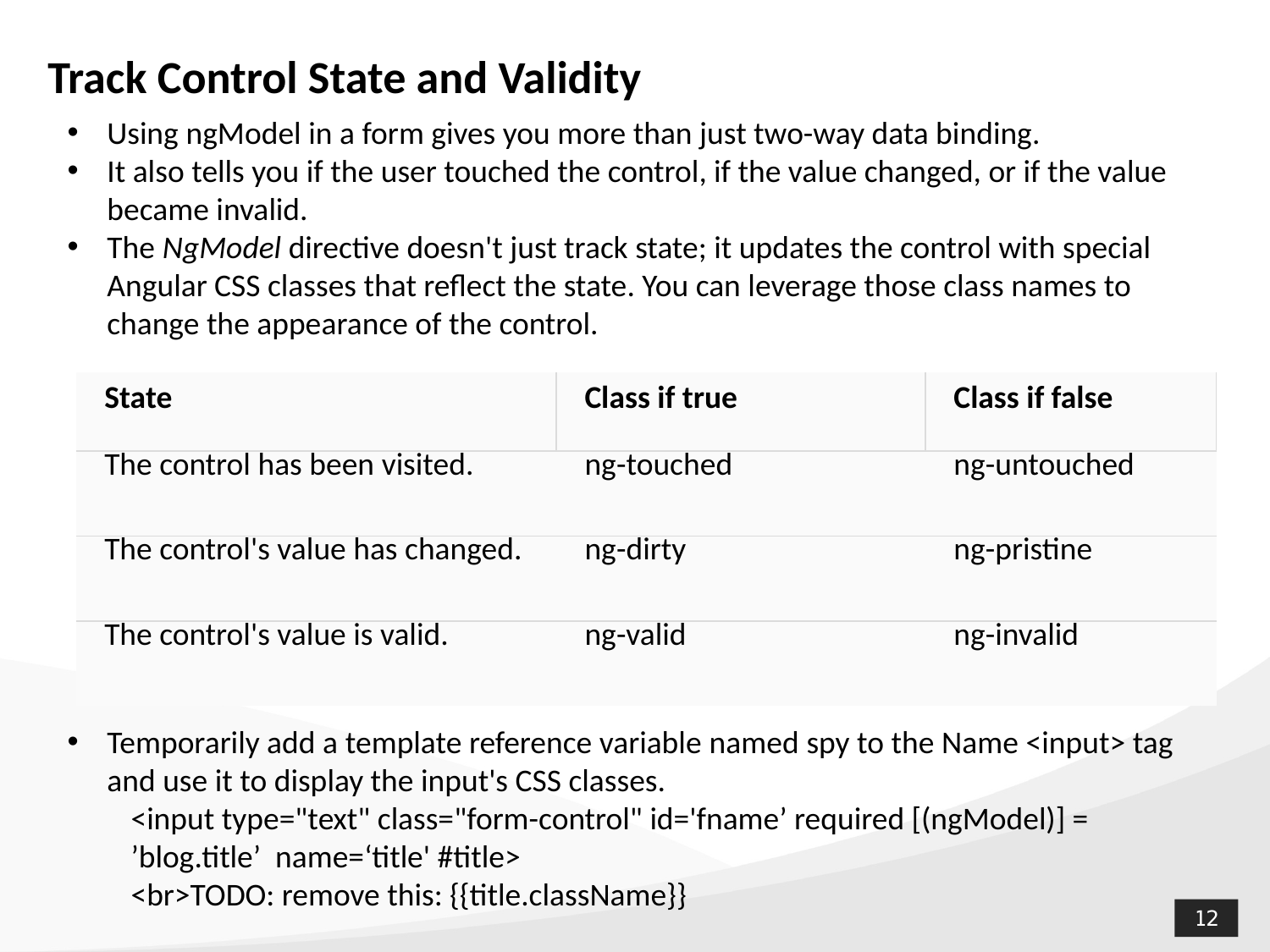

# Track Control State and Validity
Using ngModel in a form gives you more than just two-way data binding.
It also tells you if the user touched the control, if the value changed, or if the value became invalid.
The NgModel directive doesn't just track state; it updates the control with special Angular CSS classes that reflect the state. You can leverage those class names to change the appearance of the control.

Temporarily add a template reference variable named spy to the Name <input> tag and use it to display the input's CSS classes.
<input type="text" class="form-control" id='fname’ required [(ngModel)] = ’blog.title’  name=‘title' #title>
<br>TODO: remove this: {{title.className}}
| State | Class if true | Class if false |
| --- | --- | --- |
| The control has been visited. | ng-touched | ng-untouched |
| The control's value has changed. | ng-dirty | ng-pristine |
| The control's value is valid. | ng-valid | ng-invalid |